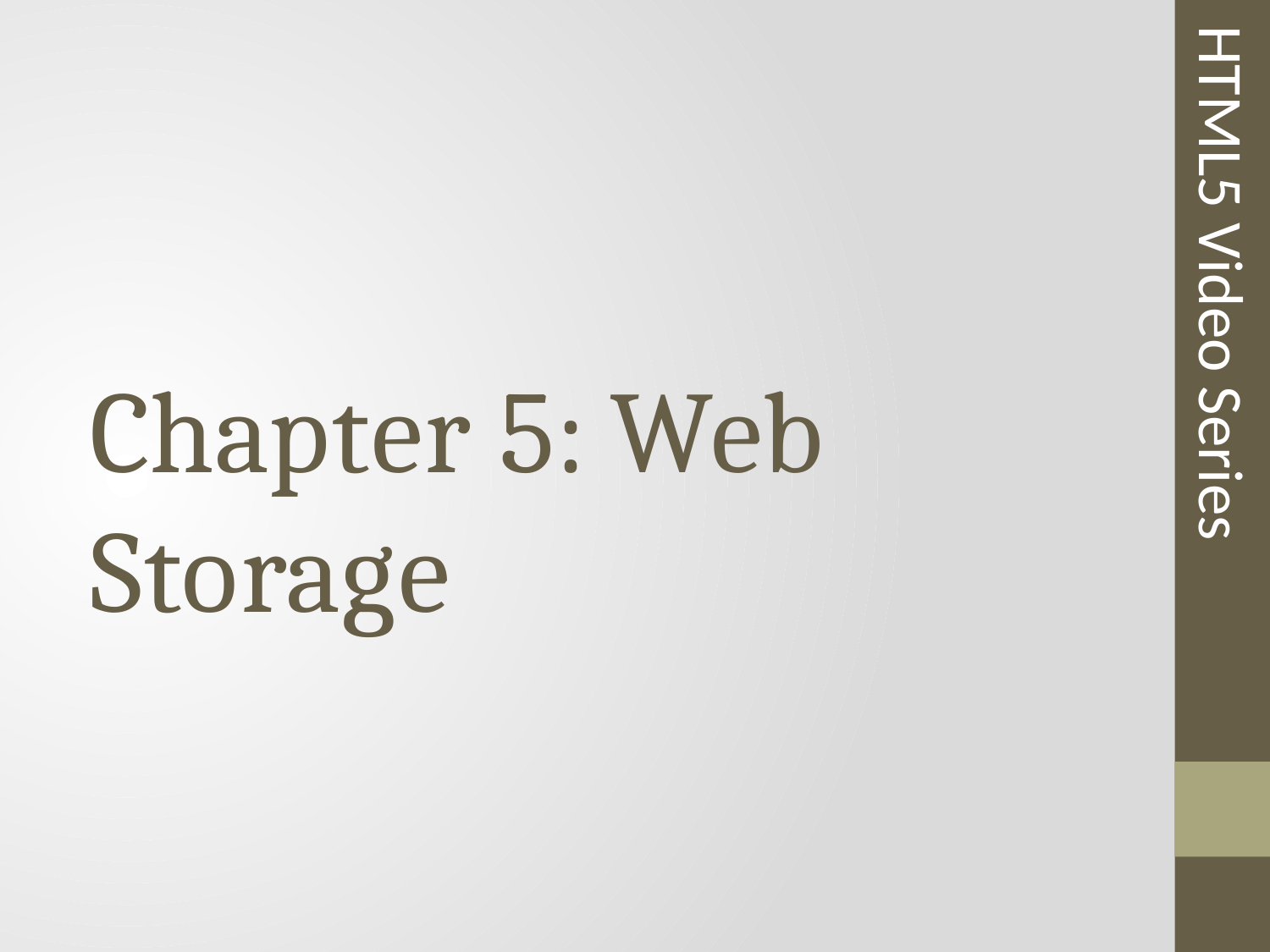

HTML5 Video Series
# Chapter 5: Web Storage